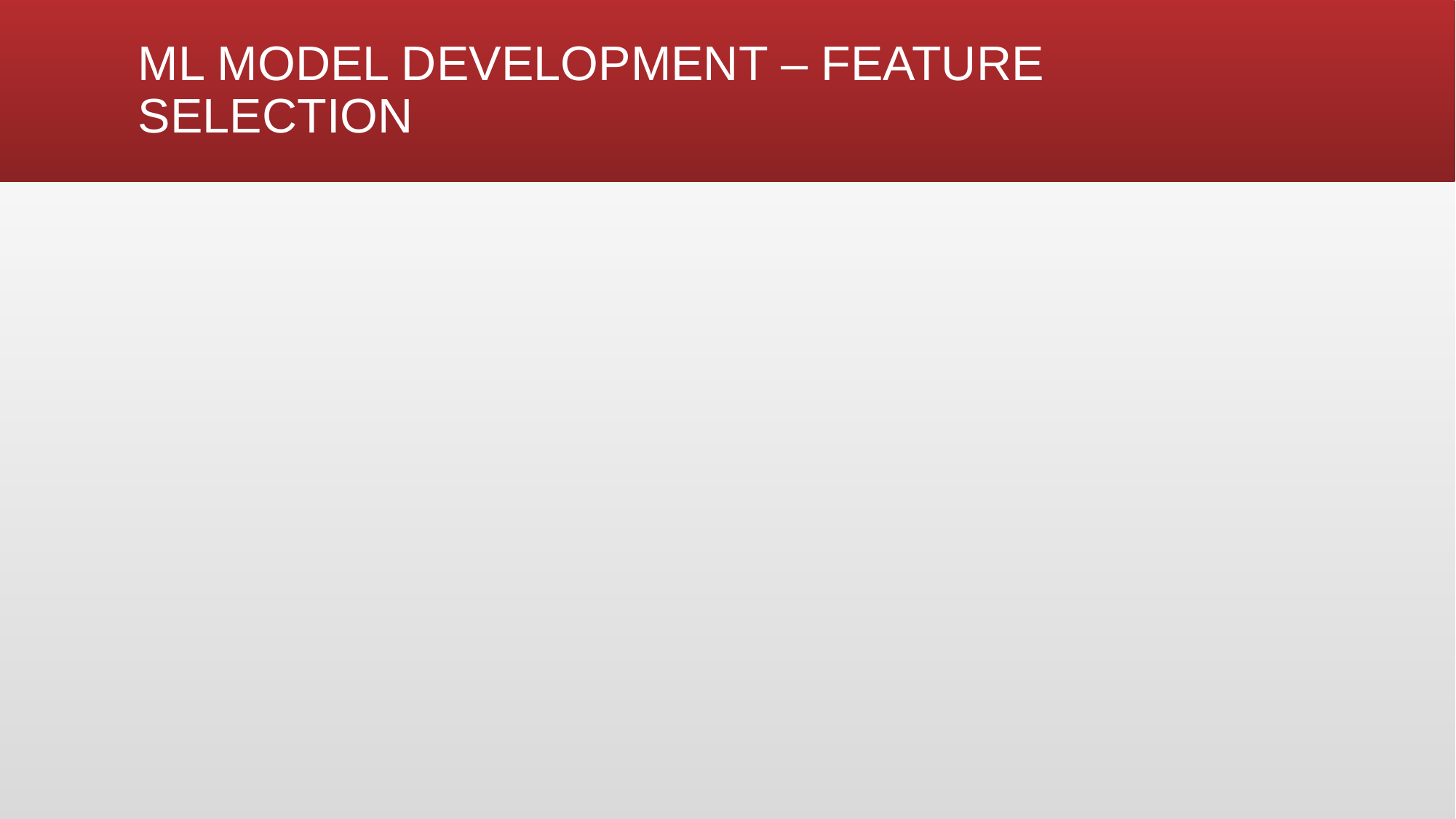

# ML MODEL DEVELOPMENT – FEATURE SELECTION